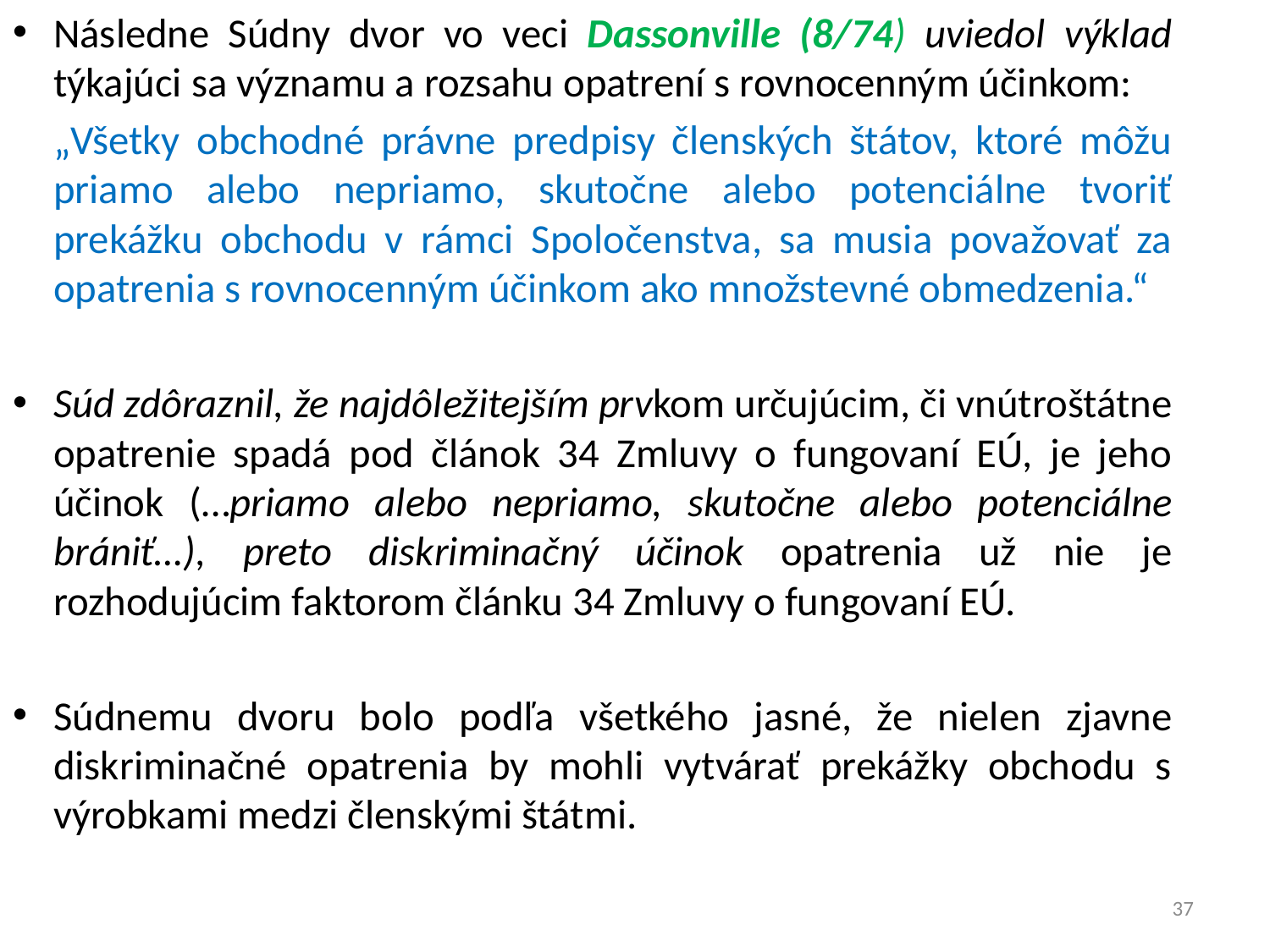

Následne Súdny dvor vo veci Dassonville (8/74) uviedol výklad týkajúci sa významu a rozsahu opatrení s rovnocenným účinkom:
	„Všetky obchodné právne predpisy členských štátov, ktoré môžu priamo alebo nepriamo, skutočne alebo potenciálne tvoriť prekážku obchodu v rámci Spoločenstva, sa musia považovať za opatrenia s rovnocenným účinkom ako množstevné obmedzenia.“

Súd zdôraznil, že najdôležitejším prvkom určujúcim, či vnútroštátne opatrenie spadá pod článok 34 Zmluvy o fungovaní EÚ, je jeho účinok (…priamo alebo nepriamo, skutočne alebo potenciálne brániť…), preto diskriminačný účinok opatrenia už nie je rozhodujúcim faktorom článku 34 Zmluvy o fungovaní EÚ.

Súdnemu dvoru bolo podľa všetkého jasné, že nielen zjavne diskriminačné opatrenia by mohli vytvárať prekážky obchodu s výrobkami medzi členskými štátmi.
37